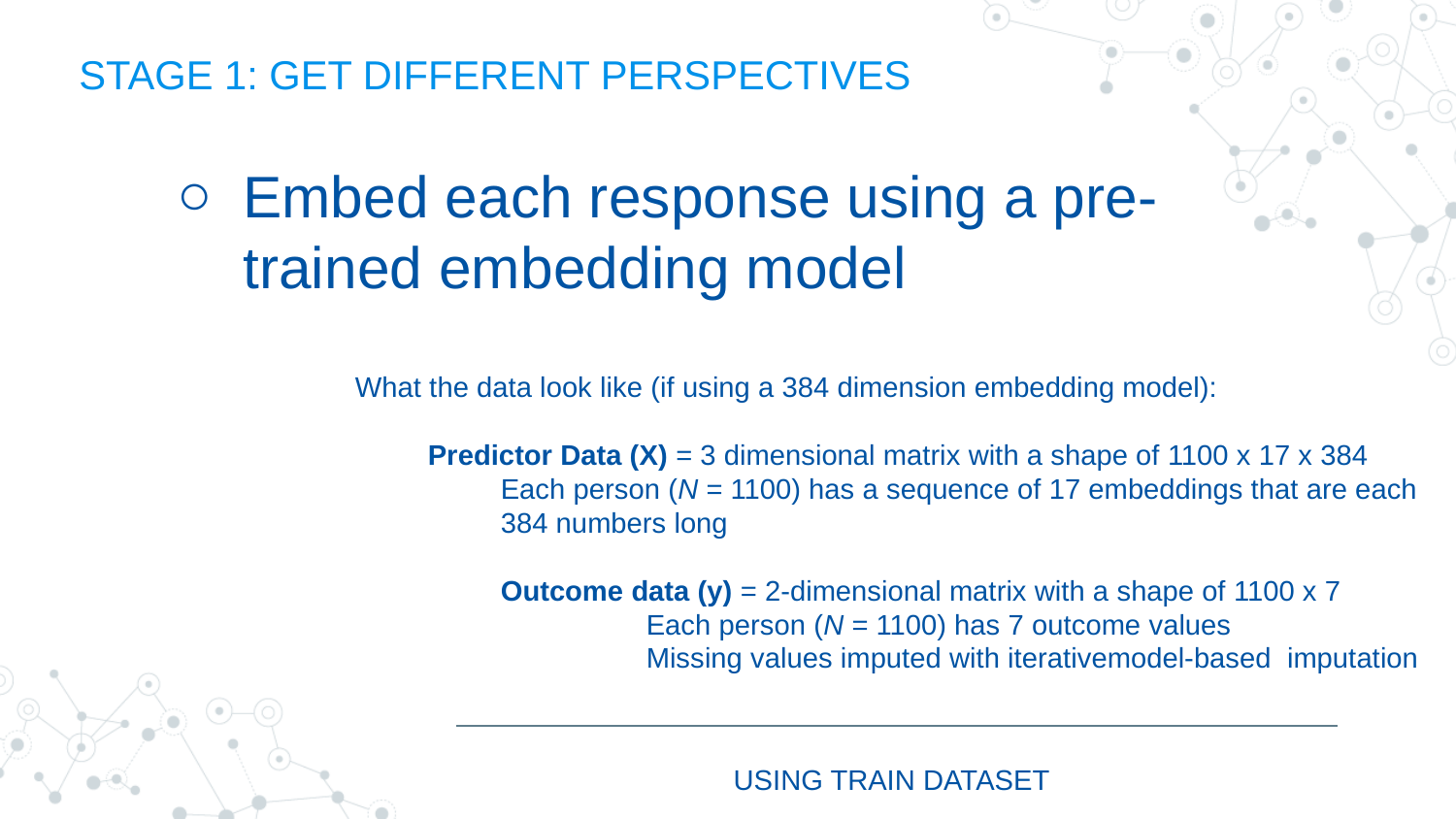

# STAGE 1: GET DIFFERENT PERSPECTIVES

Embed each response using a pre-trained embedding model

What the data look like (if using a 384 dimension embedding model):

Predictor Data (X) = 3 dimensional matrix with a shape of 1100 x 17 x 384
Each person (N = 1100) has a sequence of 17 embeddings that are each 384 numbers long

	Outcome data (y) = 2-dimensional matrix with a shape of 1100 x 7
		Each person (N = 1100) has 7 outcome values
		Missing values imputed with iterativemodel-based  imputation
USING TRAIN DATASET